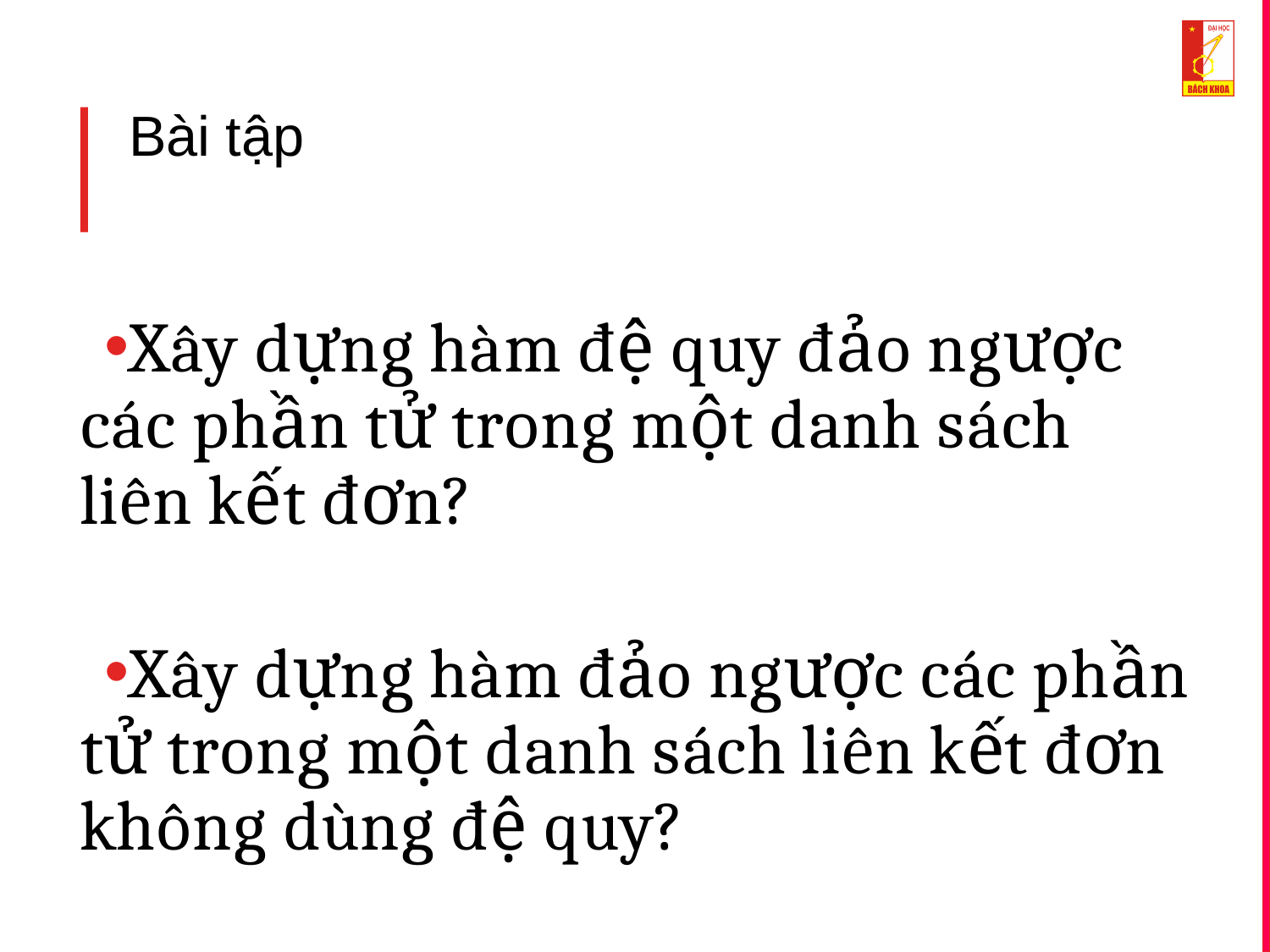

# Bài tập
Xây dựng hàm đệ quy đảo ngược các phần tử trong một danh sách liên kết đơn?

Xây dựng hàm đảo ngược các phần tử trong một danh sách liên kết đơn không dùng đệ quy?